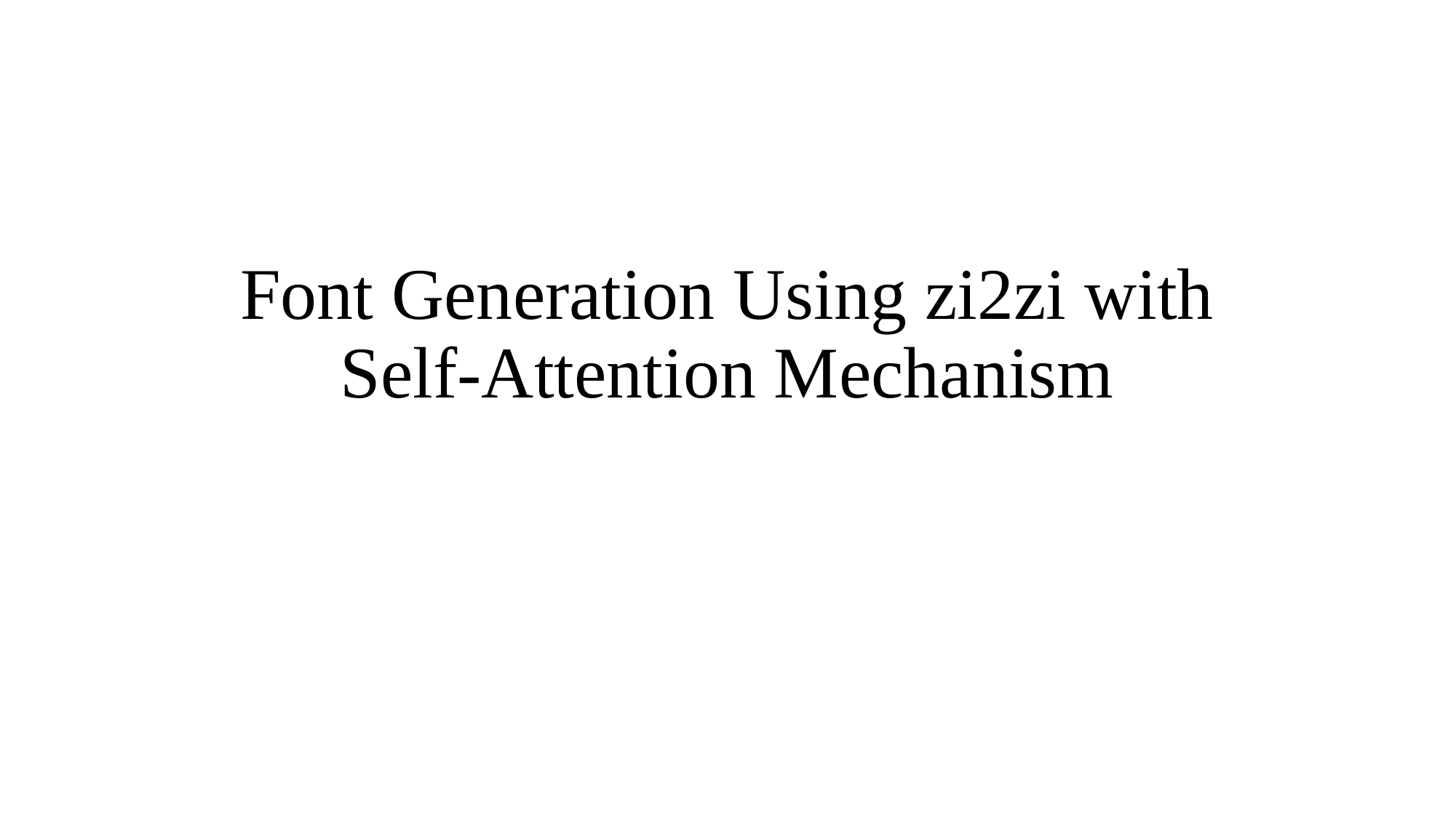

# Font Generation Using zi2zi with Self-Attention Mechanism